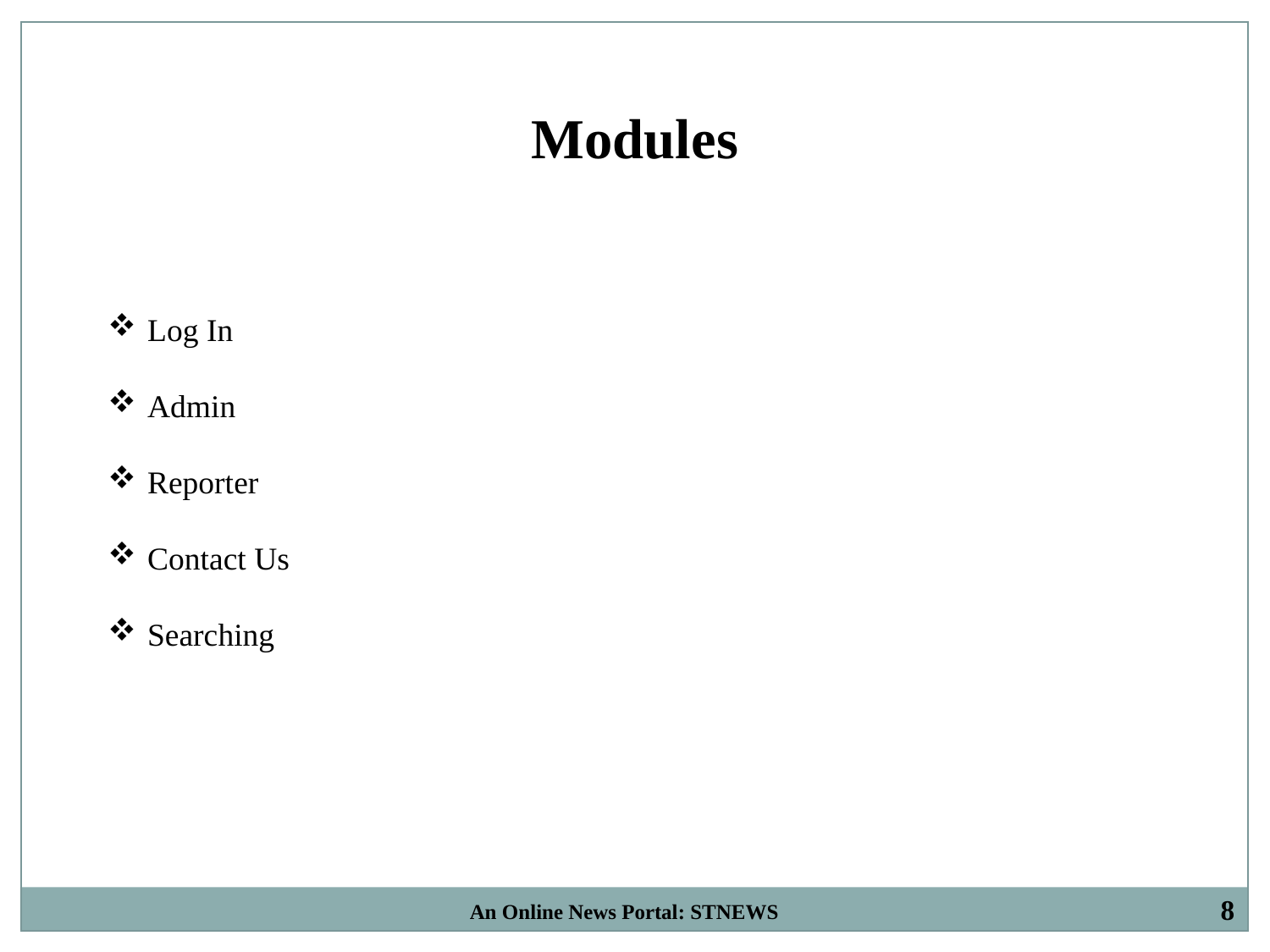

Modules

Log In

Admin

Reporter

Contact Us

Searching

8
An Online News Portal: STNEWS